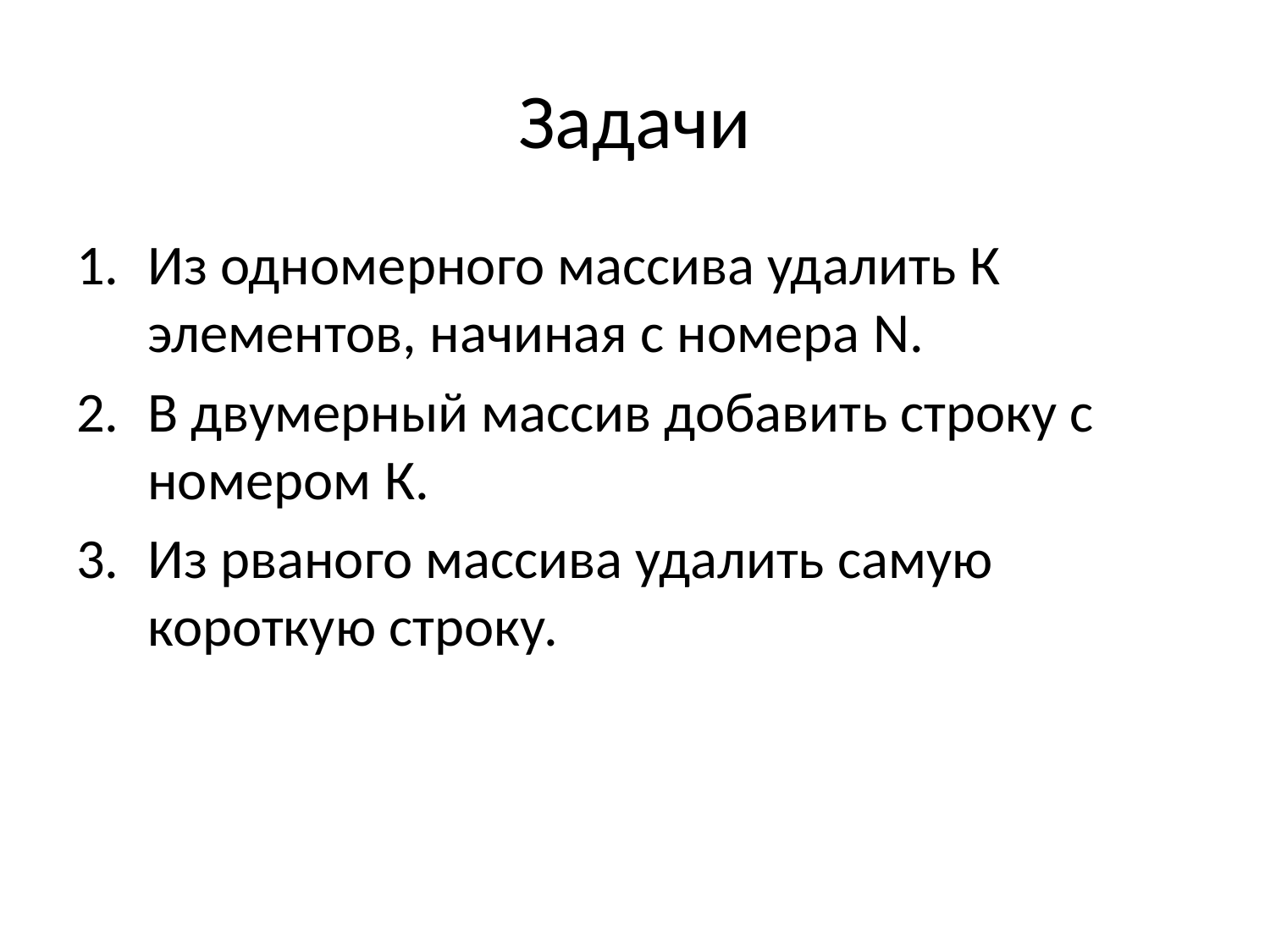

# Задачи
Из одномерного массива удалить К элементов, начиная с номера N.
В двумерный массив добавить строку с номером К.
Из рваного массива удалить самую короткую строку.